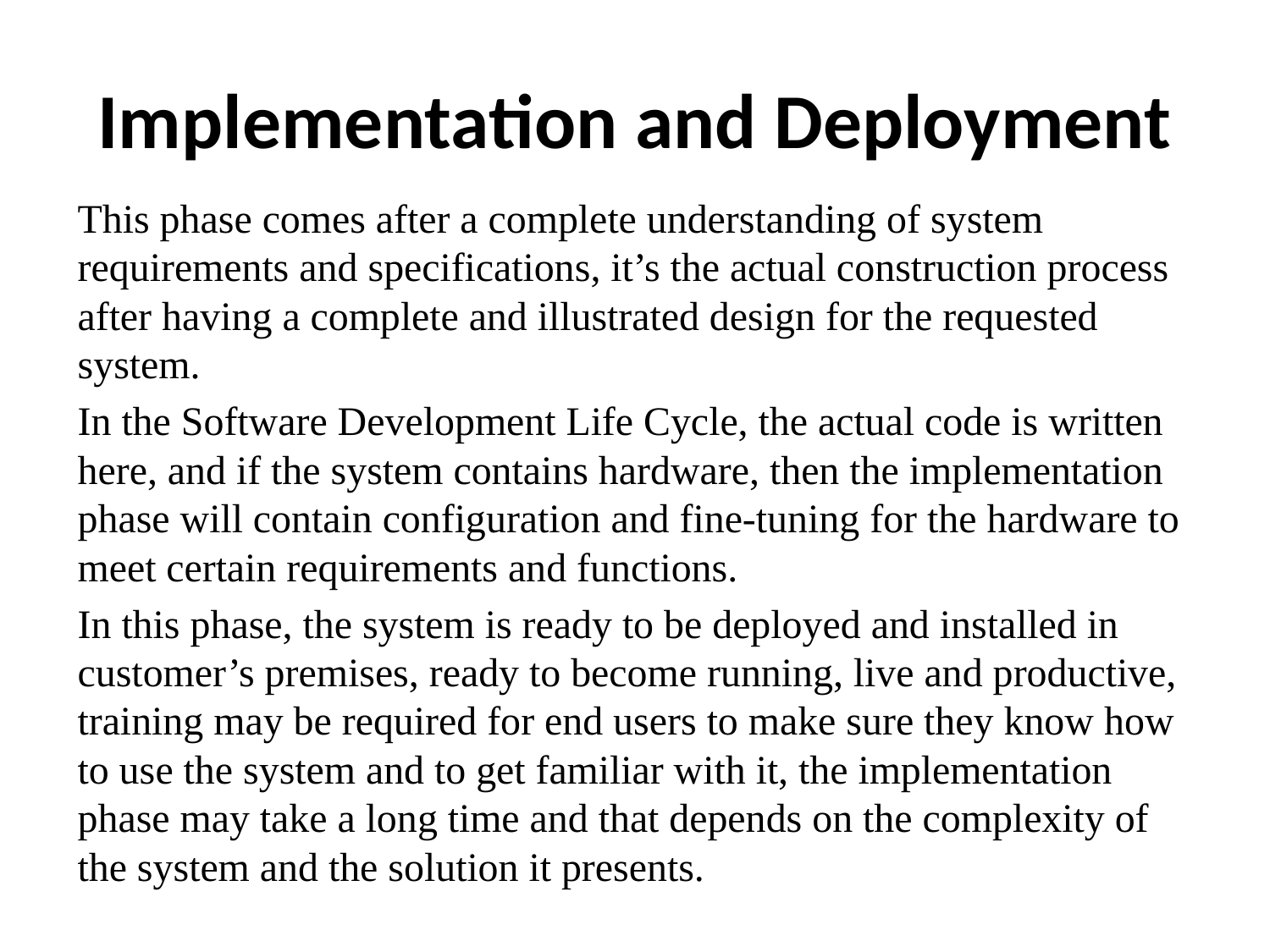

# Implementation and Deployment
This phase comes after a complete understanding of system requirements and specifications, it’s the actual construction process after having a complete and illustrated design for the requested system.
In the Software Development Life Cycle, the actual code is written here, and if the system contains hardware, then the implementation phase will contain configuration and fine-tuning for the hardware to meet certain requirements and functions.
In this phase, the system is ready to be deployed and installed in customer’s premises, ready to become running, live and productive, training may be required for end users to make sure they know how to use the system and to get familiar with it, the implementation phase may take a long time and that depends on the complexity of the system and the solution it presents.